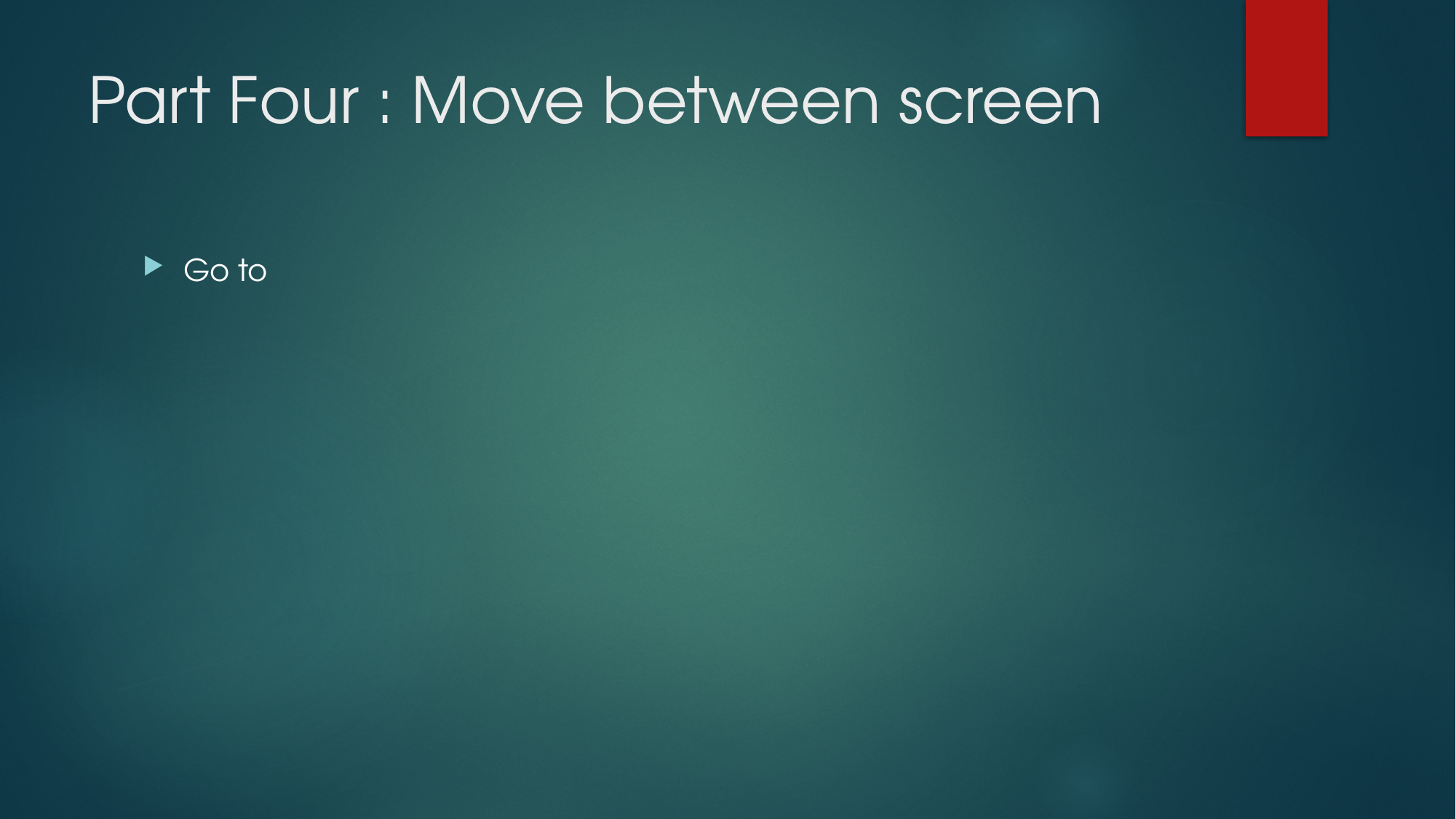

# Part Four : Move between screen
Go to